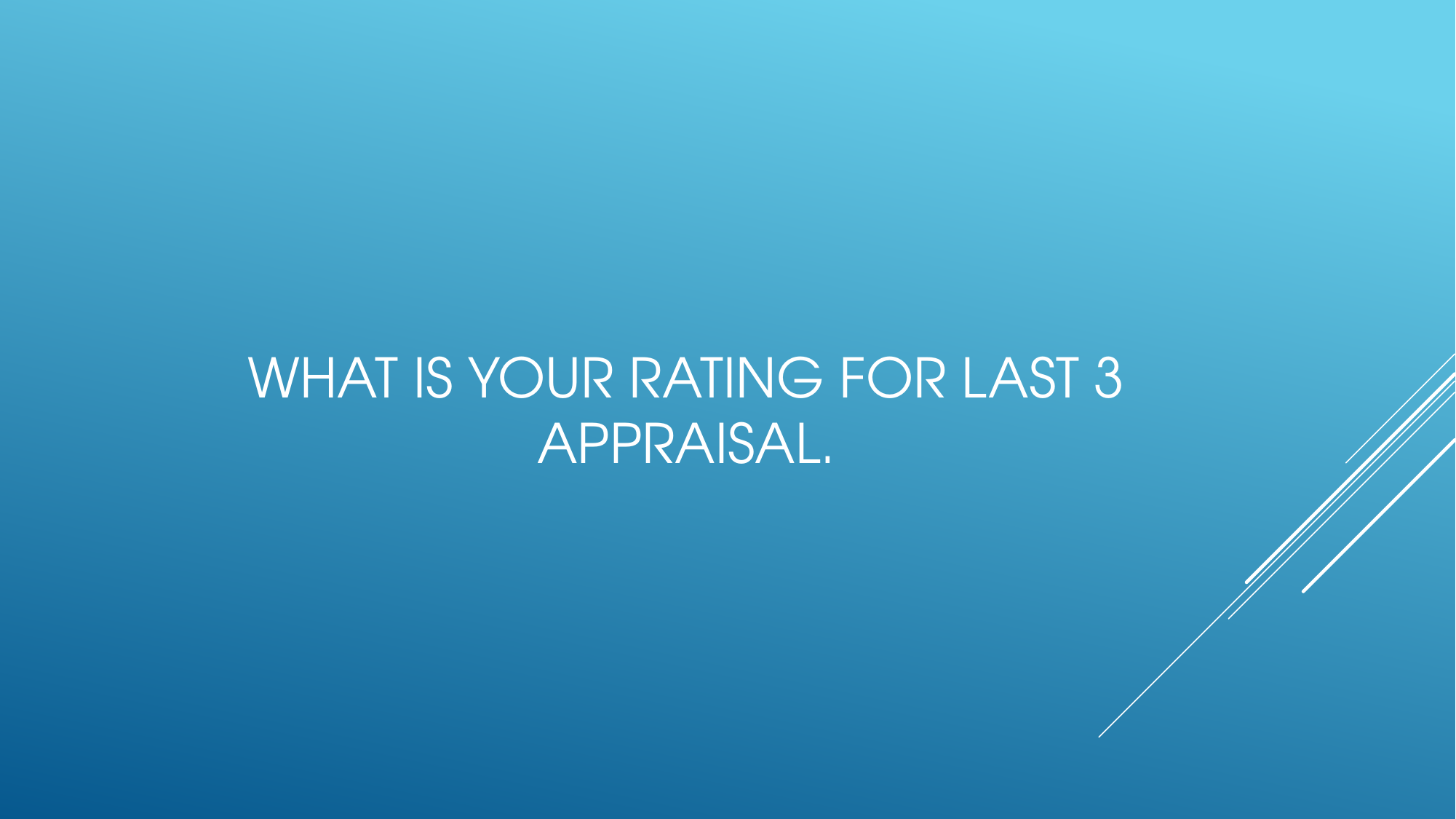

# What is your rating for last 3 appraisal.